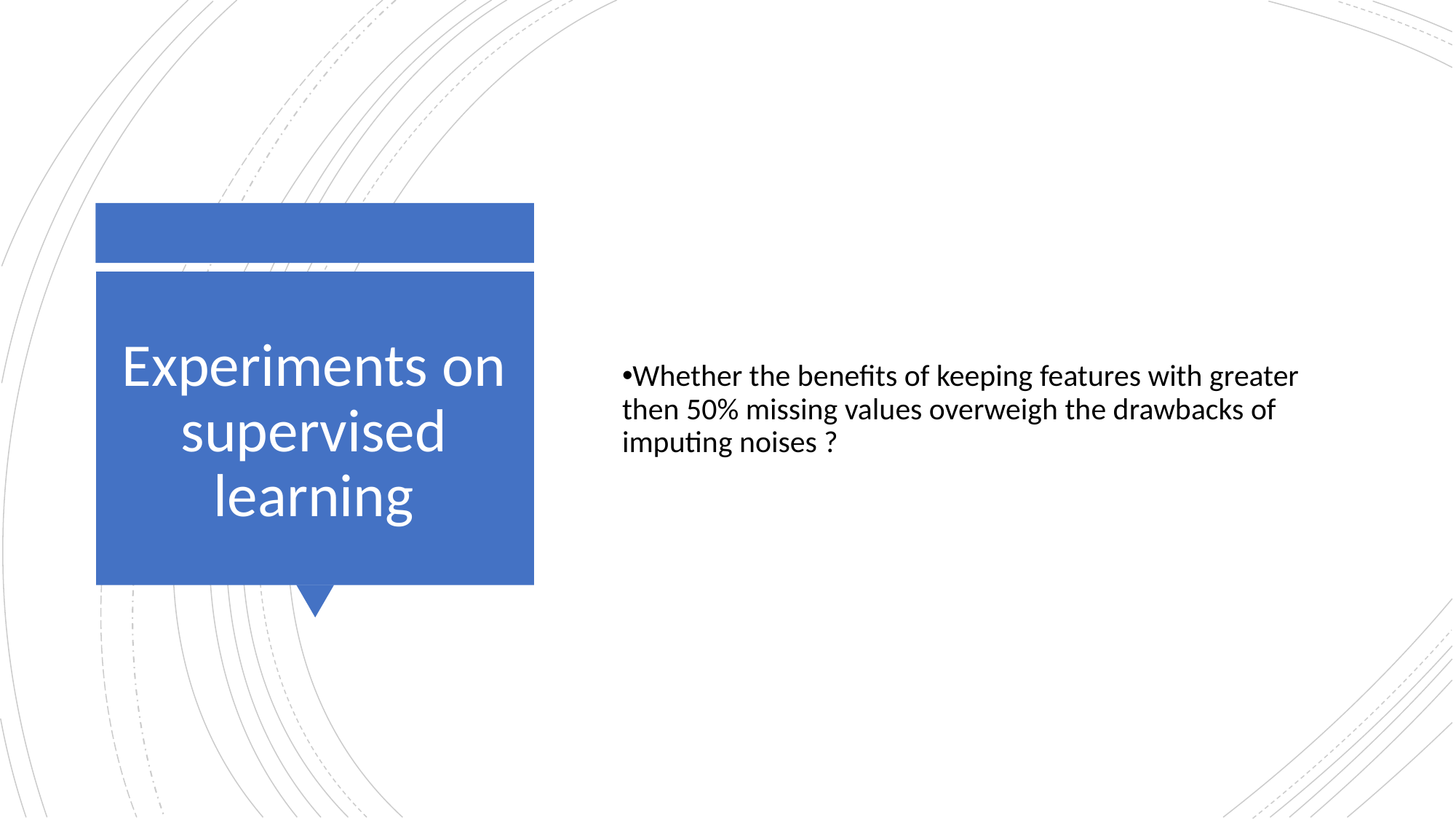

Whether the benefits of keeping features with greater then 50% missing values overweigh the drawbacks of imputing noises ?

# Experiments on supervised learning